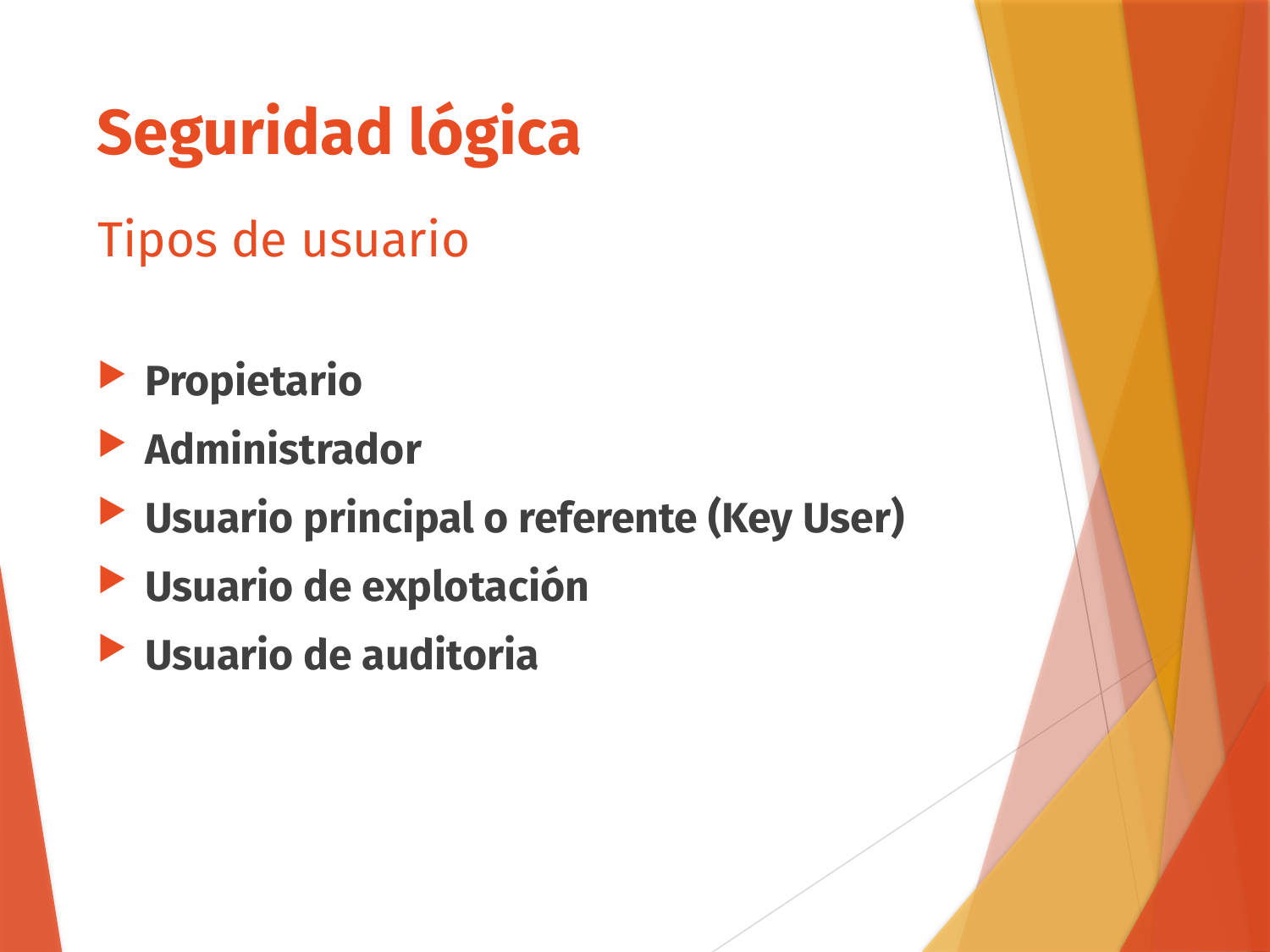

Seguridad lógica
# Tipos de usuario
Propietario
Administrador
Usuario principal o referente (Key User)
Usuario de explotación
Usuario de auditoria